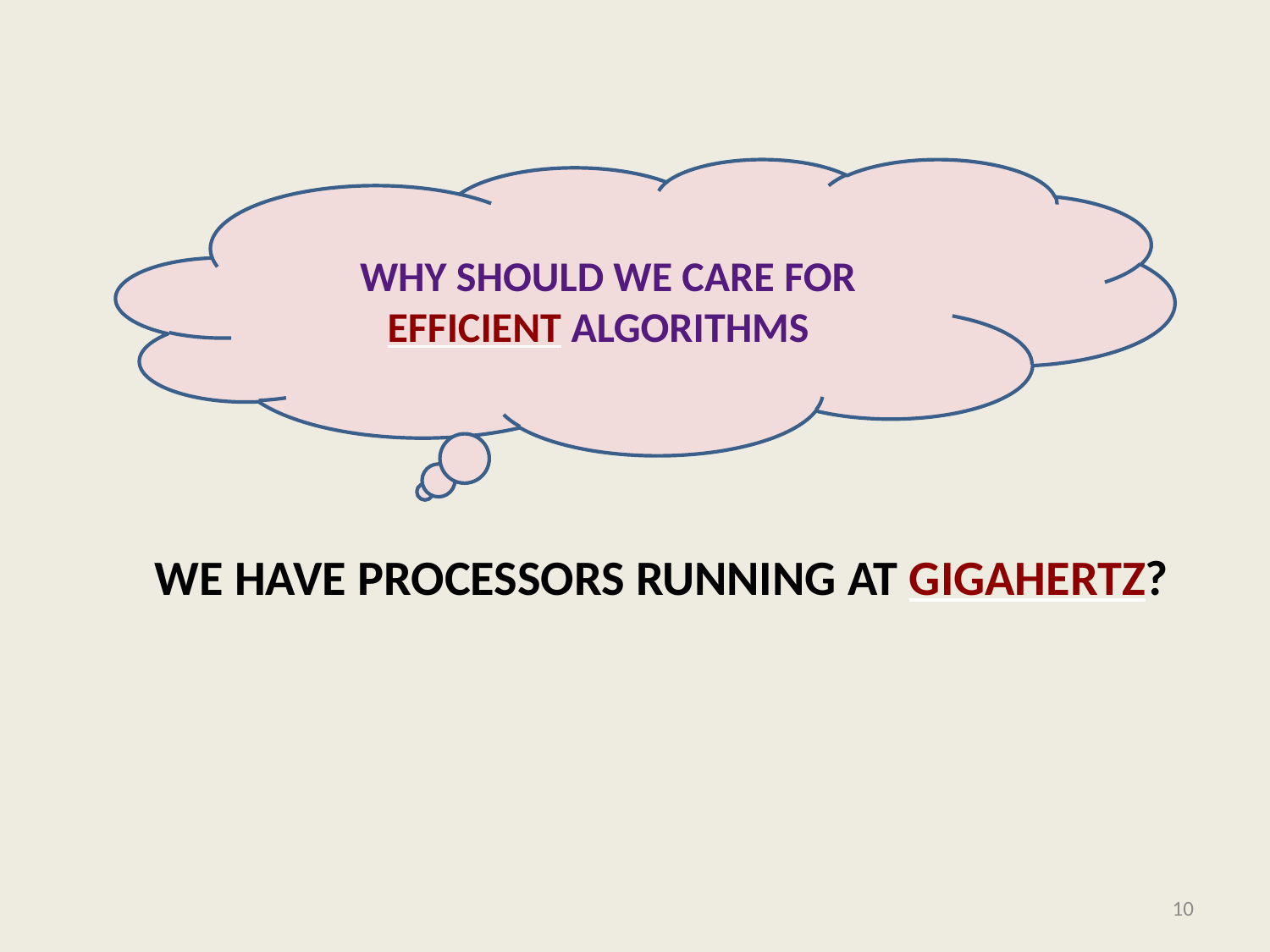

Why should we care for Efficient Algorithms

we have Processors running at gigahertz?

10